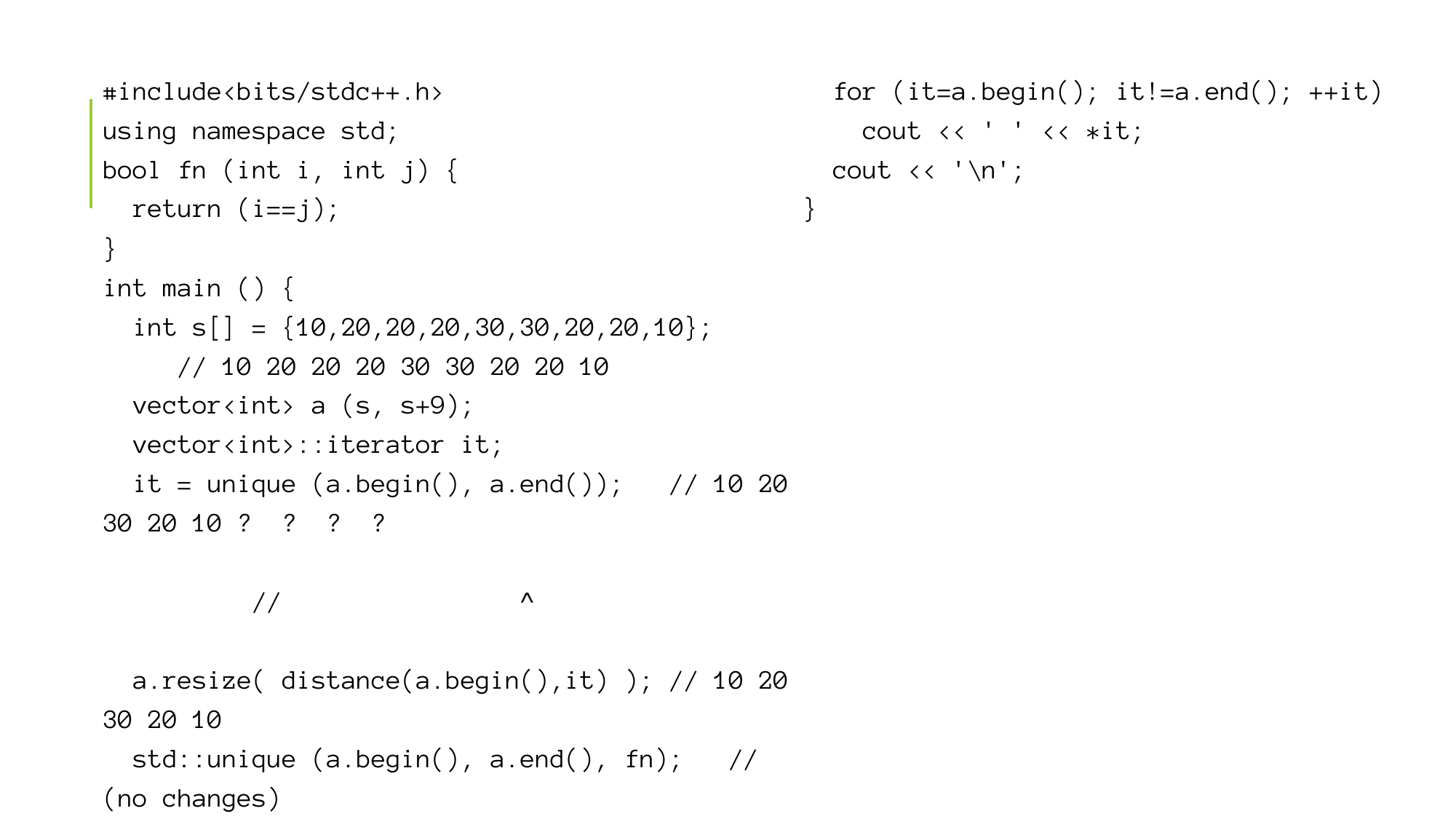

#include<bits/stdc++.h>
using namespace std;
bool fn (int i, int j) {
  return (i==j);
}
int main () {
  int s[] = {10,20,20,20,30,30,20,20,10};           // 10 20 20 20 30 30 20 20 10
  vector<int> a (s, s+9);
  vector<int>::iterator it;
  it = unique (a.begin(), a.end());   // 10 20 30 20 10 ?  ?  ?  ?
                                                         //                ^

  a.resize( distance(a.begin(),it) ); // 10 20 30 20 10
  std::unique (a.begin(), a.end(), fn);   // (no changes)
  for (it=a.begin(); it!=a.end(); ++it)
    cout << ' ' << *it;
  cout << '\n';
}